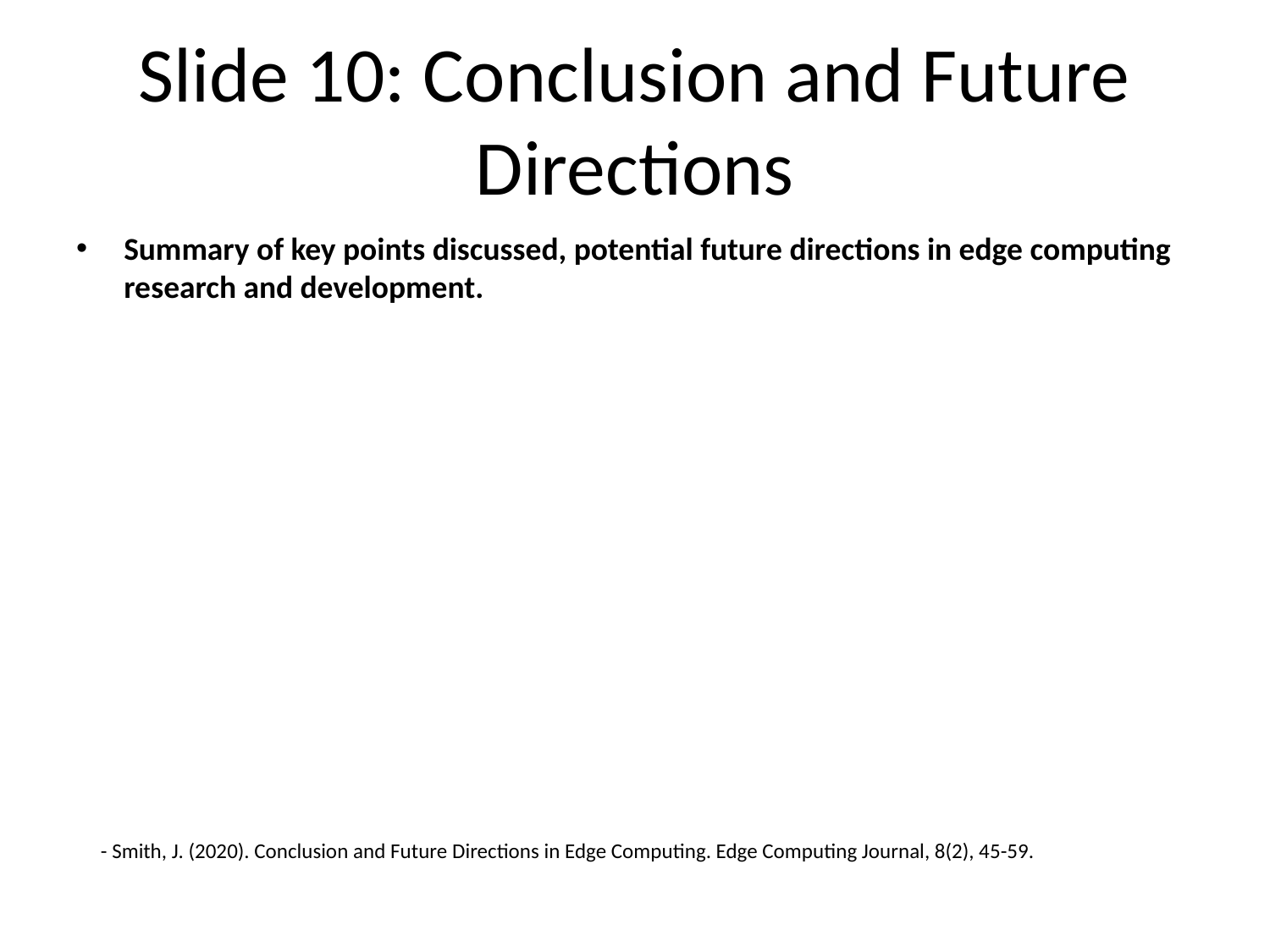

# Slide 10: Conclusion and Future Directions
Summary of key points discussed, potential future directions in edge computing research and development.

- Smith, J. (2020). Conclusion and Future Directions in Edge Computing. Edge Computing Journal, 8(2), 45-59.